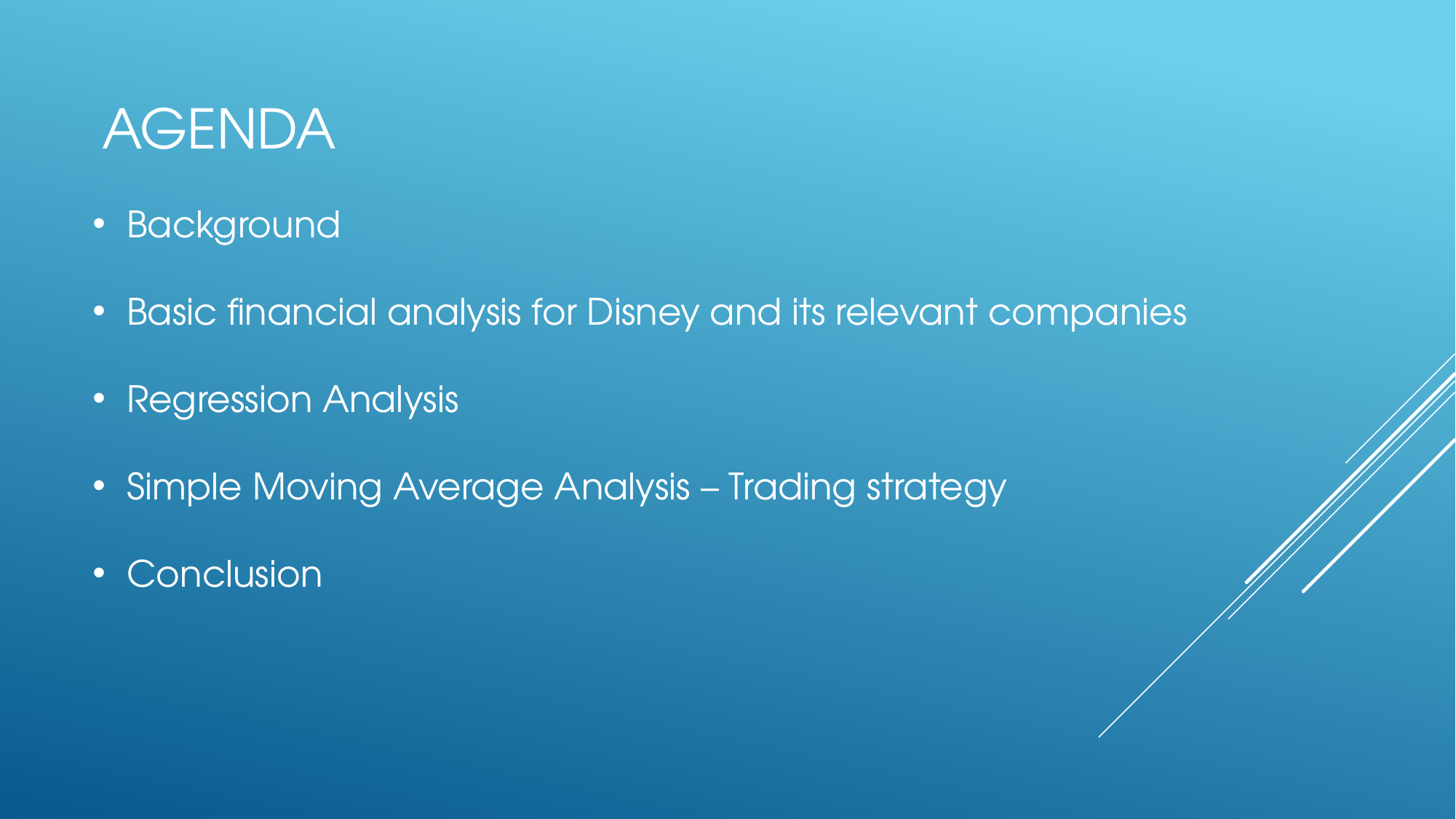

# AGENDA
Background

Basic financial analysis for Disney and its relevant companies

Regression Analysis

Simple Moving Average Analysis – Trading strategy

Conclusion